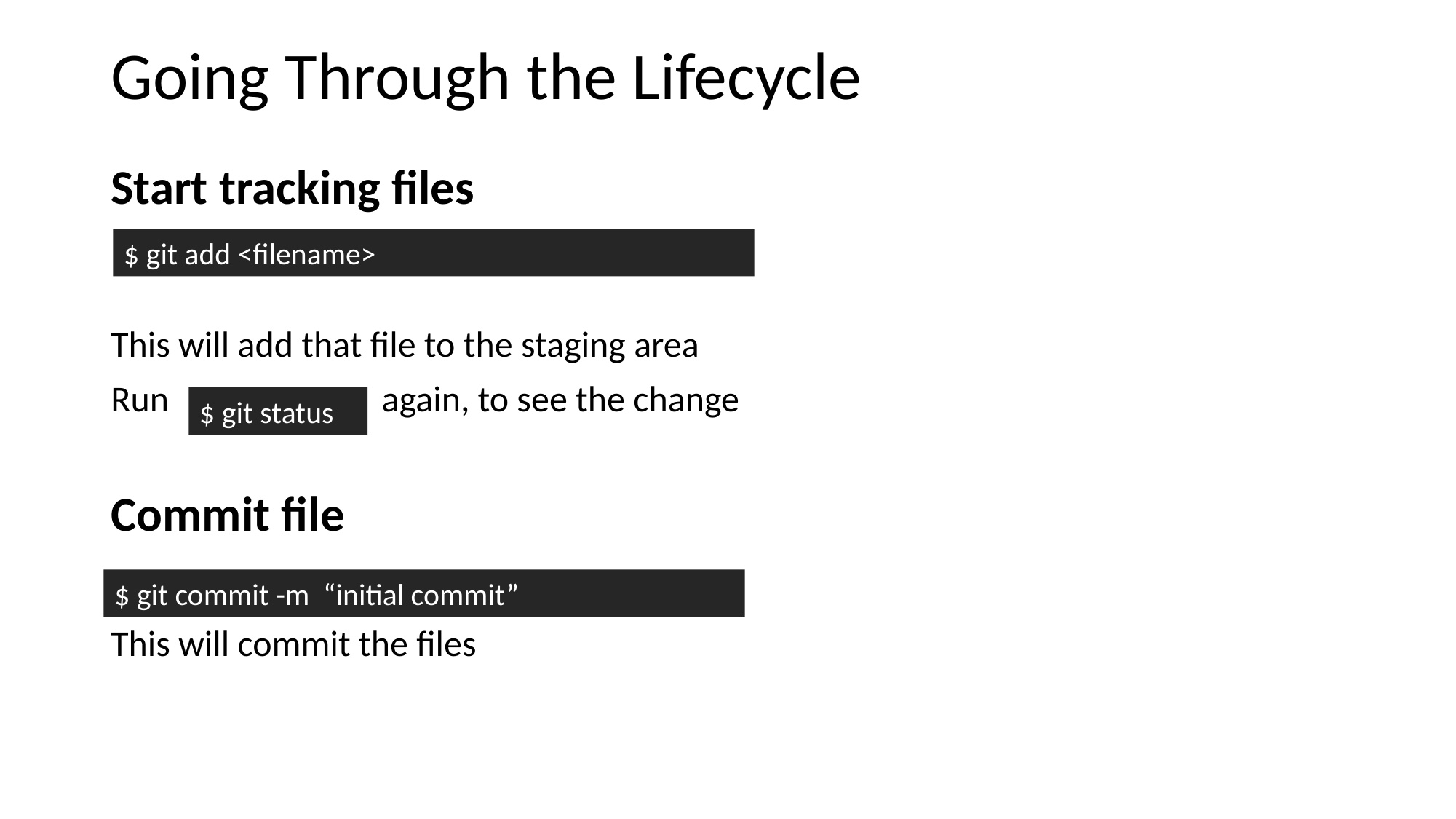

# Going Through the Lifecycle
Start tracking files

This will add that file to the staging area
Run                          again, to see the change

Commit file

This will commit the files

$ git add <filename>
$ git status
$ git commit -m  “initial commit”